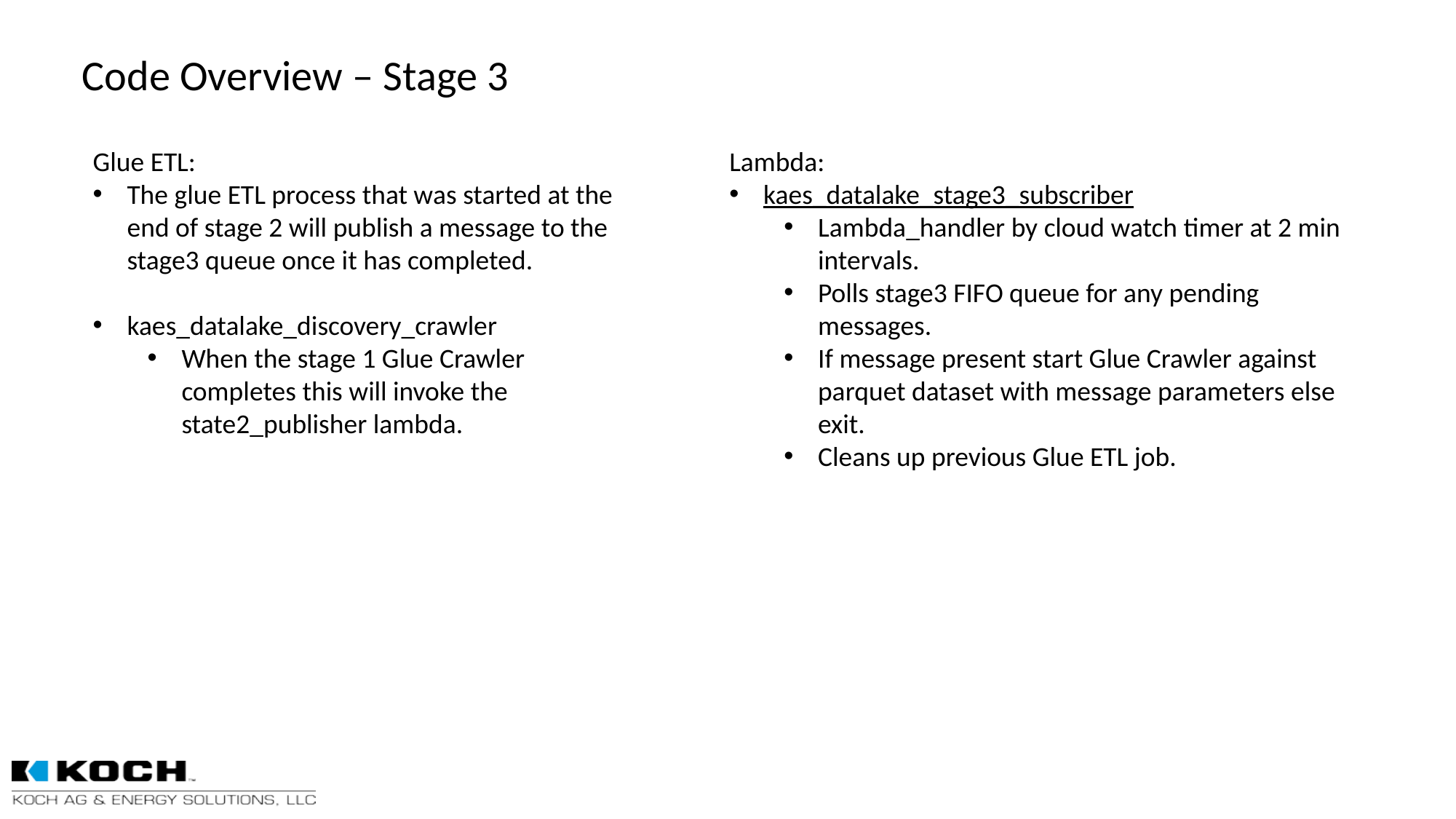

# Code Overview – Stage 3
Lambda:
kaes_datalake_stage3_subscriber
Lambda_handler by cloud watch timer at 2 min intervals.
Polls stage3 FIFO queue for any pending messages.
If message present start Glue Crawler against parquet dataset with message parameters else exit.
Cleans up previous Glue ETL job.
Glue ETL:
The glue ETL process that was started at the end of stage 2 will publish a message to the stage3 queue once it has completed.

kaes_datalake_discovery_crawler
When the stage 1 Glue Crawler completes this will invoke the state2_publisher lambda.